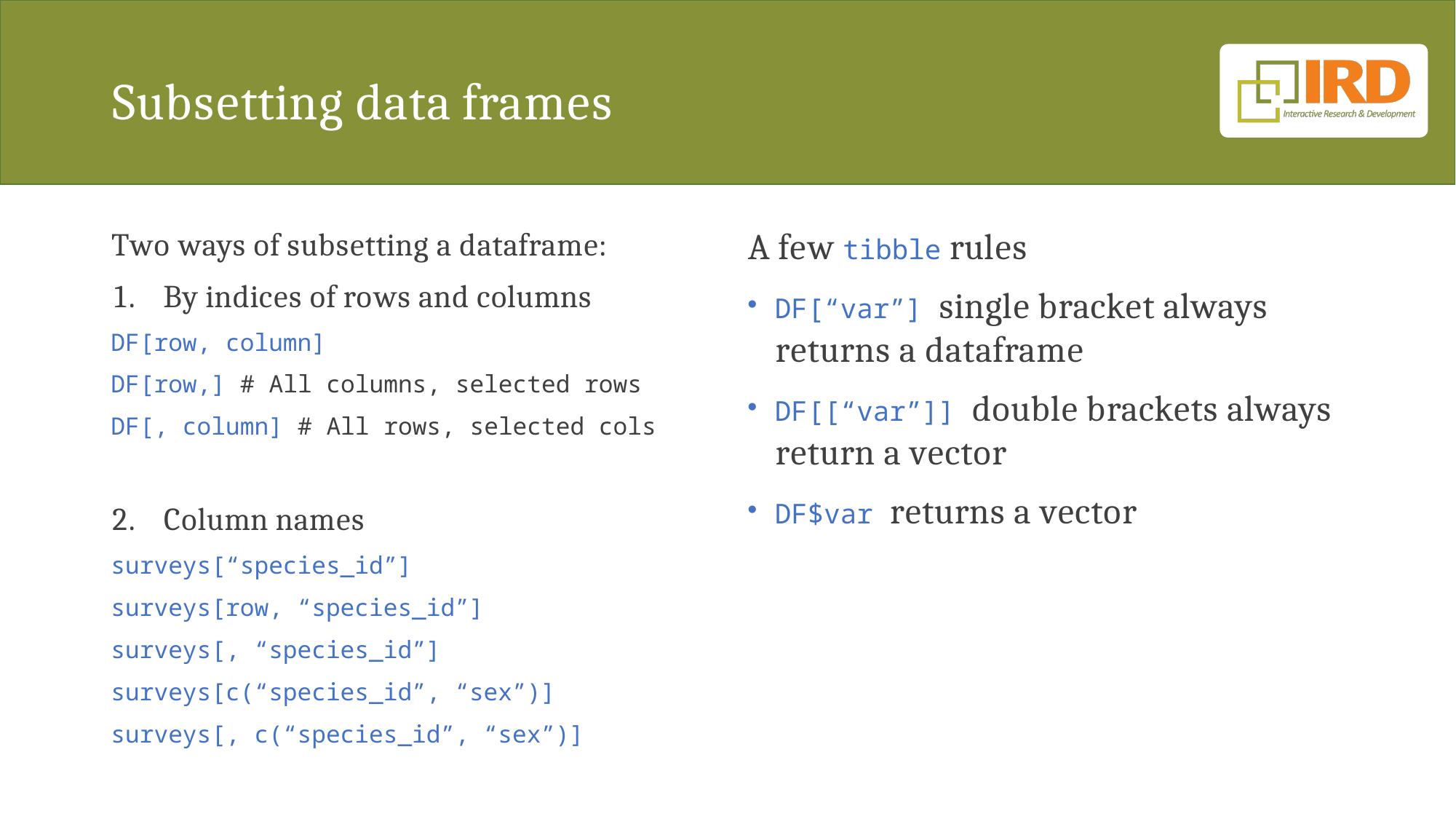

# Subsetting data frames
Two ways of subsetting a dataframe:
By indices of rows and columns
DF[row, column]
DF[row,] # All columns, selected rows
DF[, column] # All rows, selected cols

Column names
surveys[“species_id”]
surveys[row, “species_id”]
surveys[, “species_id”]
surveys[c(“species_id”, “sex”)]
surveys[, c(“species_id”, “sex”)]

A few tibble rules
DF[“var”] single bracket always returns a dataframe
DF[[“var”]] double brackets always return a vector
DF$var returns a vector